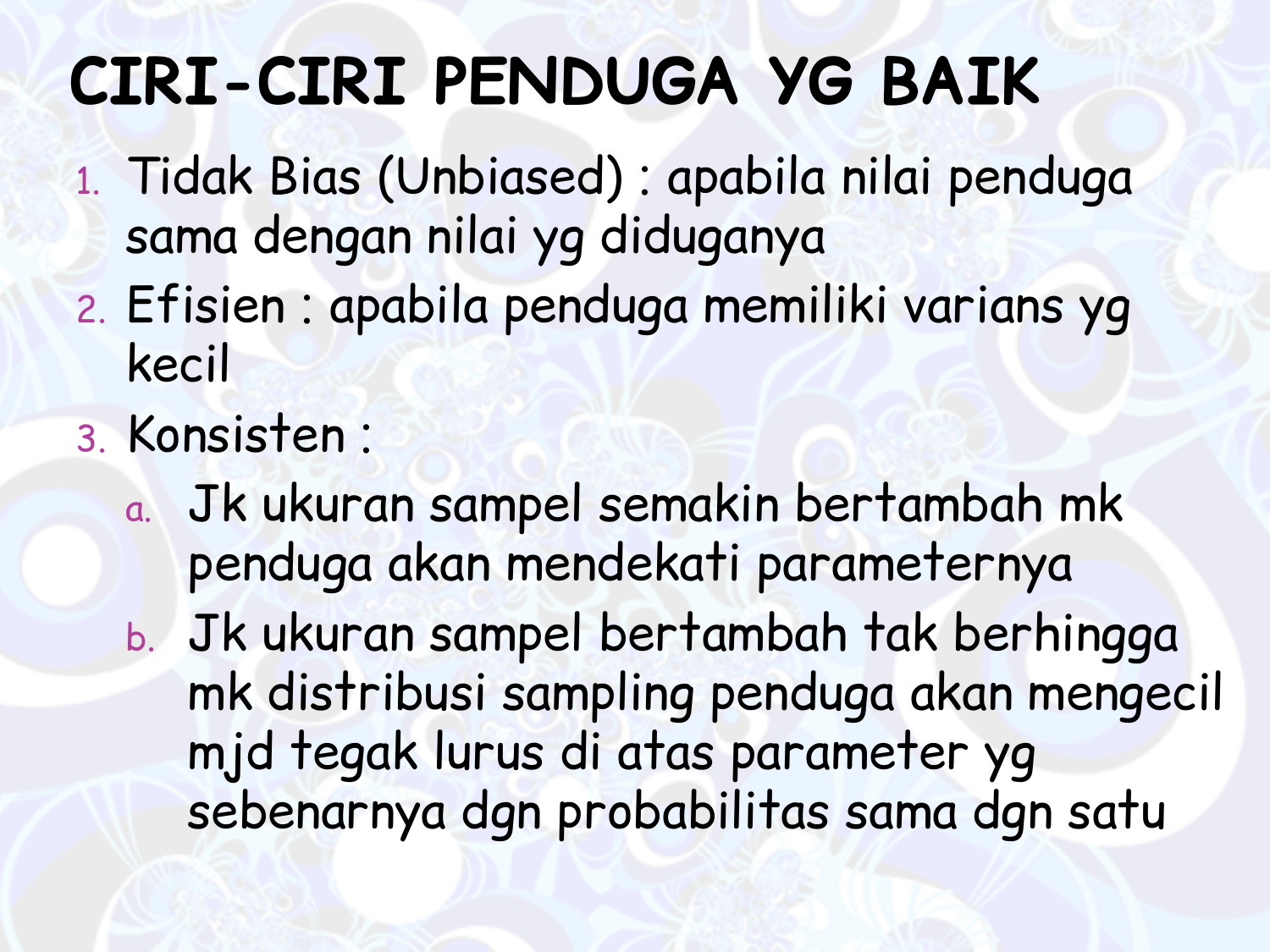

# Ciri-ciri Penduga Yg Baik
Tidak Bias (Unbiased) : apabila nilai penduga sama dengan nilai yg diduganya
Efisien : apabila penduga memiliki varians yg kecil
Konsisten :
Jk ukuran sampel semakin bertambah mk penduga akan mendekati parameternya
Jk ukuran sampel bertambah tak berhingga mk distribusi sampling penduga akan mengecil mjd tegak lurus di atas parameter yg sebenarnya dgn probabilitas sama dgn satu